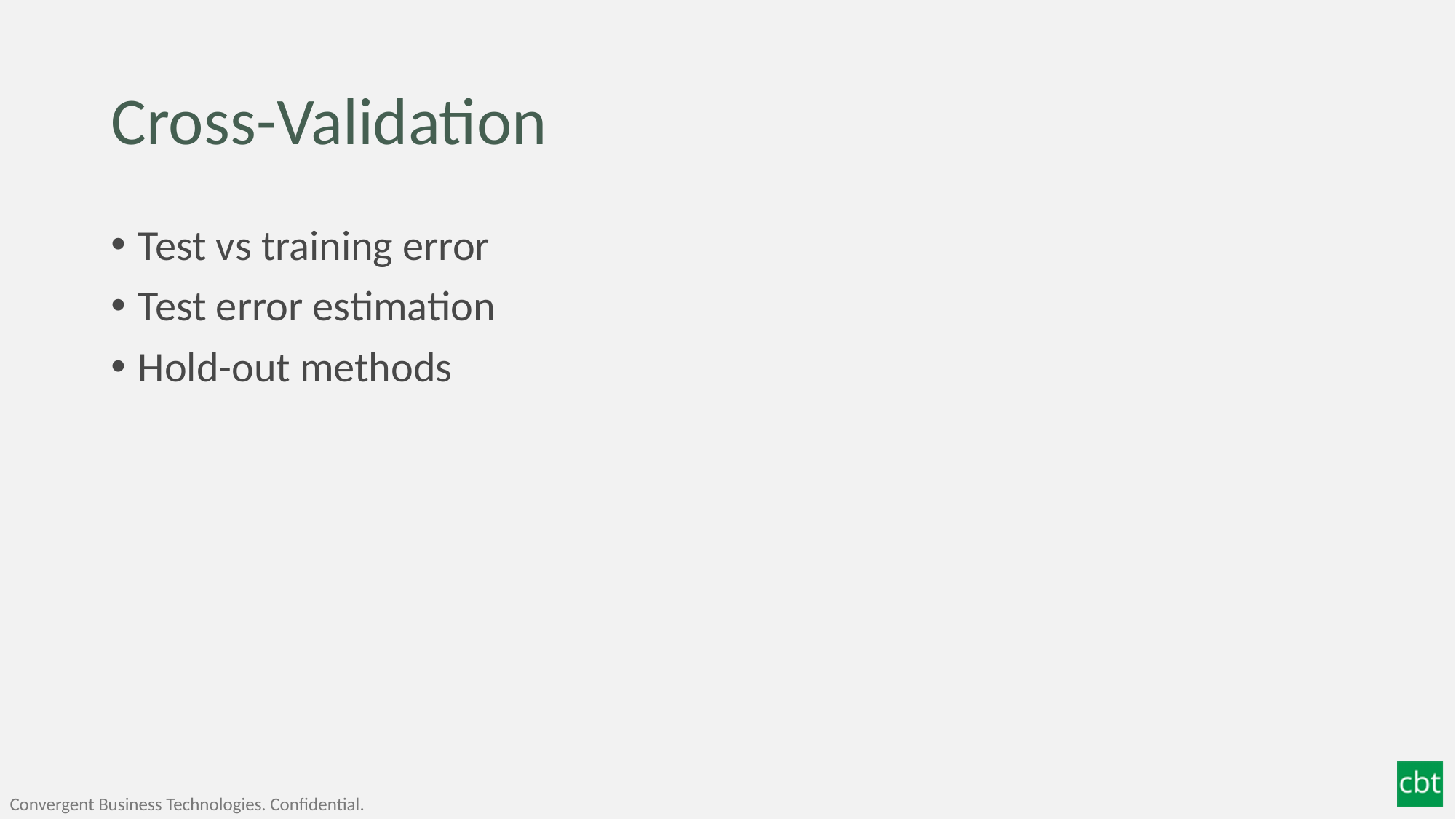

# Cross-Validation
Test vs training error
Test error estimation
Hold-out methods